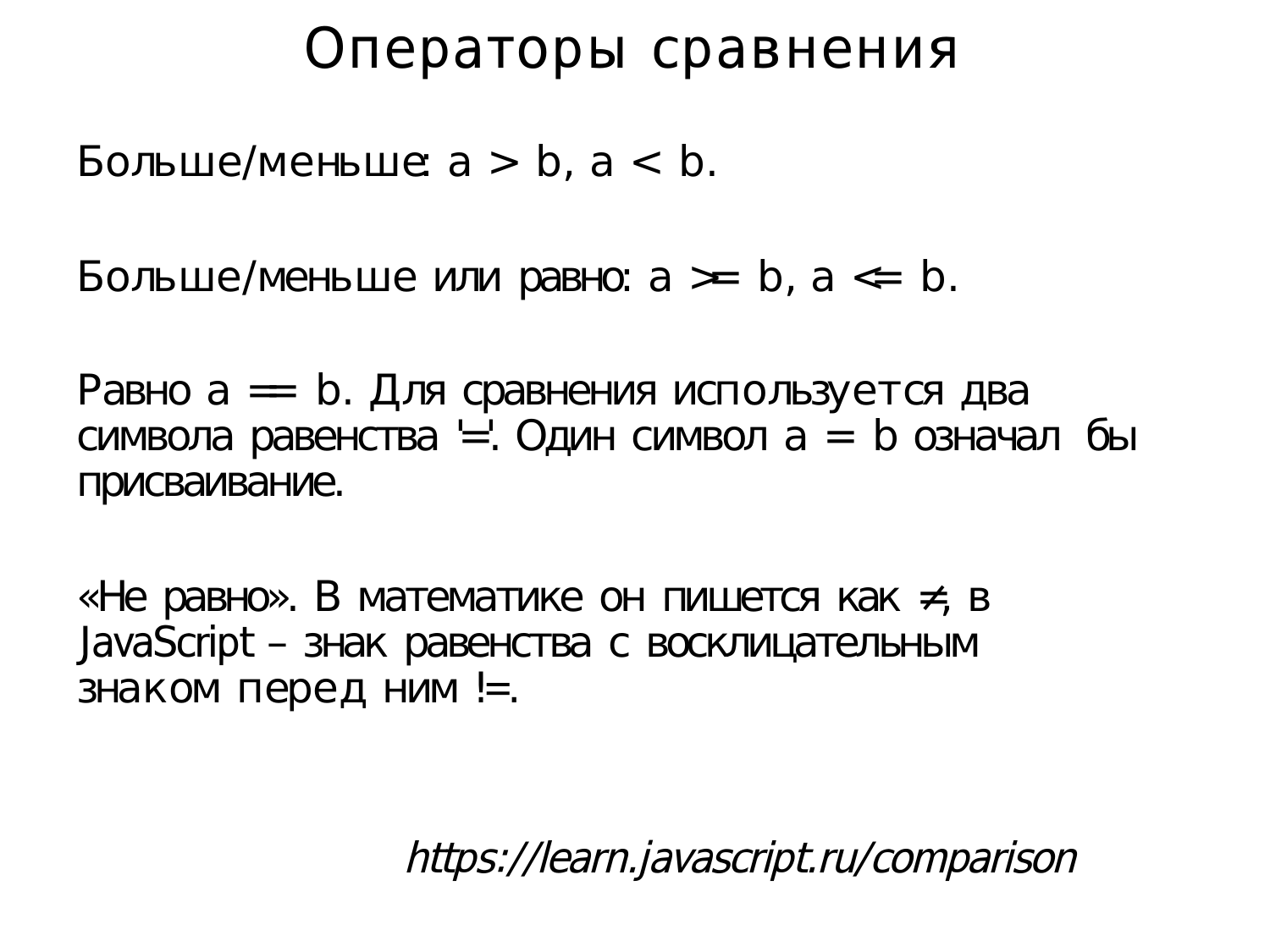

Операторы сравнения
Больше/меньше: a > b, a < b.

Больше/меньше или равно: a >= b, a <= b.

Равно a == b. Для сравнения используется два  символа равенства '='. Один символ a = b означал  бы присваивание.

«Не равно». В математике он пишется как ≠, в  JavaScript – знак равенства с восклицательным  знаком перед ним !=.

https://learn.javascript.ru/comparison